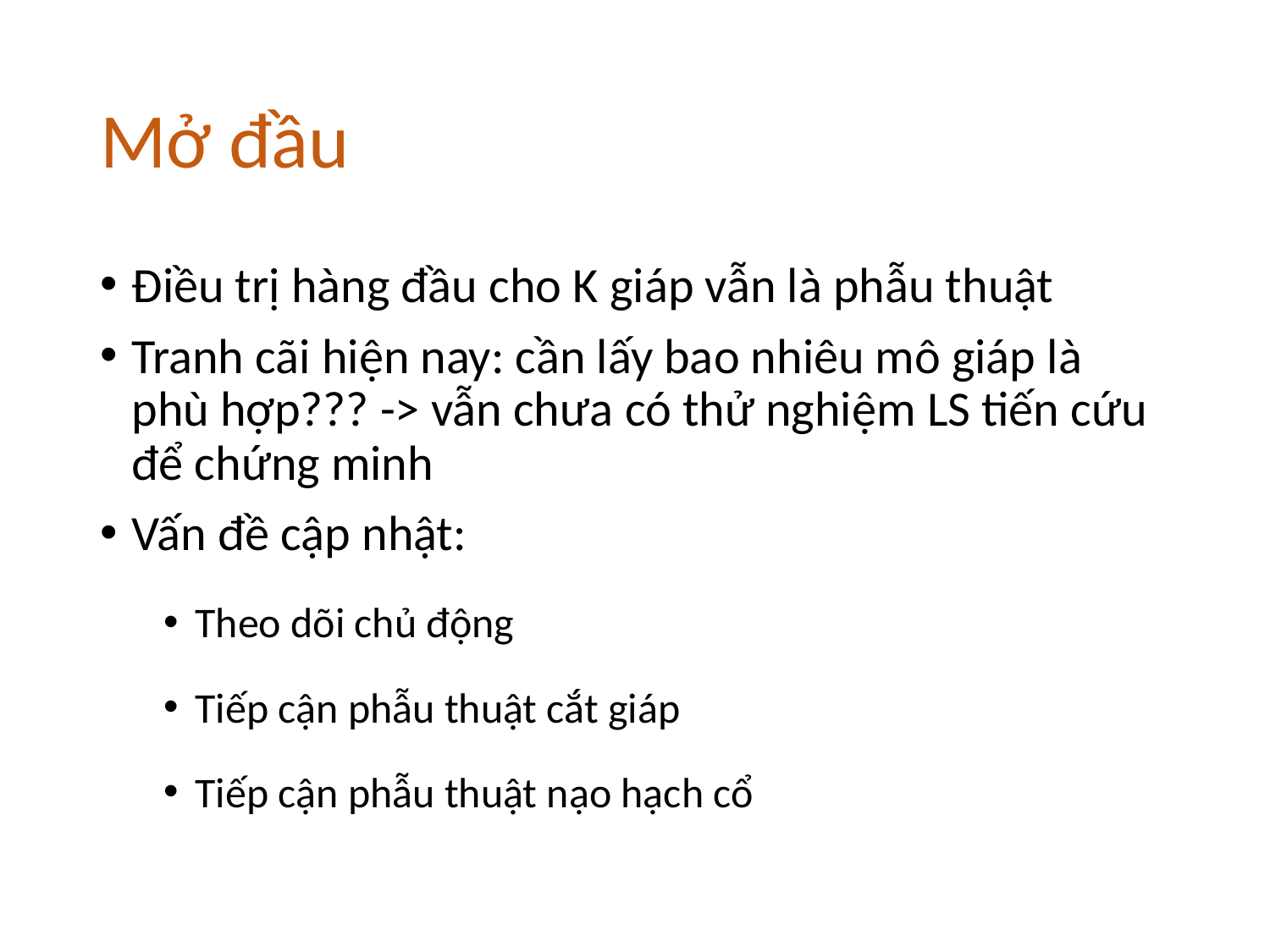

# Mở đầu
Điều trị hàng đầu cho K giáp vẫn là phẫu thuật
Tranh cãi hiện nay: cần lấy bao nhiêu mô giáp là phù hợp??? -> vẫn chưa có thử nghiệm LS tiến cứu để chứng minh
Vấn đề cập nhật:
Theo dõi chủ động
Tiếp cận phẫu thuật cắt giáp
Tiếp cận phẫu thuật nạo hạch cổ